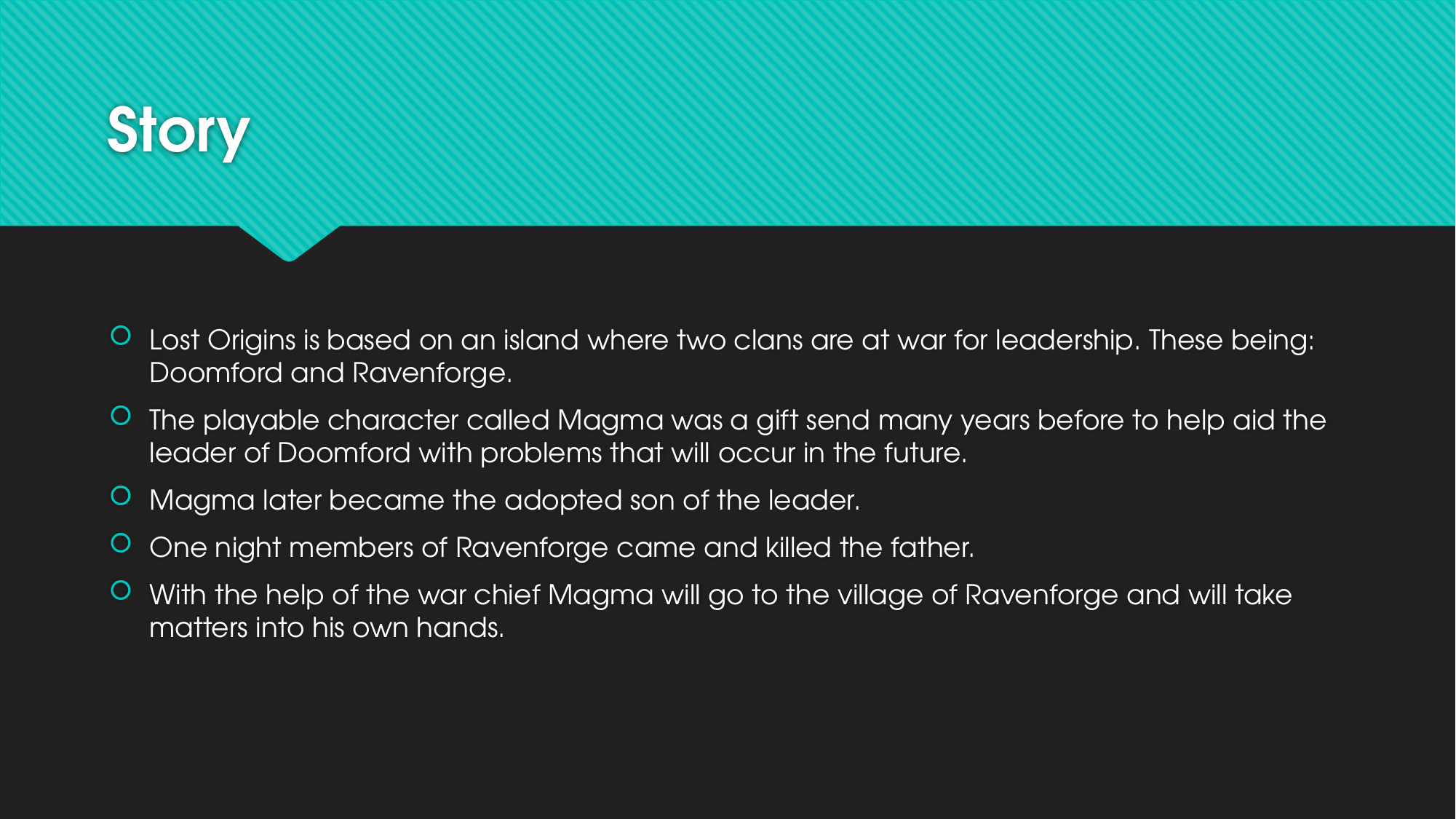

# Story
Lost Origins is based on an island where two clans are at war for leadership. These being: Doomford and Ravenforge.
The playable character called Magma was a gift send many years before to help aid the leader of Doomford with problems that will occur in the future.
Magma later became the adopted son of the leader.
One night members of Ravenforge came and killed the father.
With the help of the war chief Magma will go to the village of Ravenforge and will take matters into his own hands.